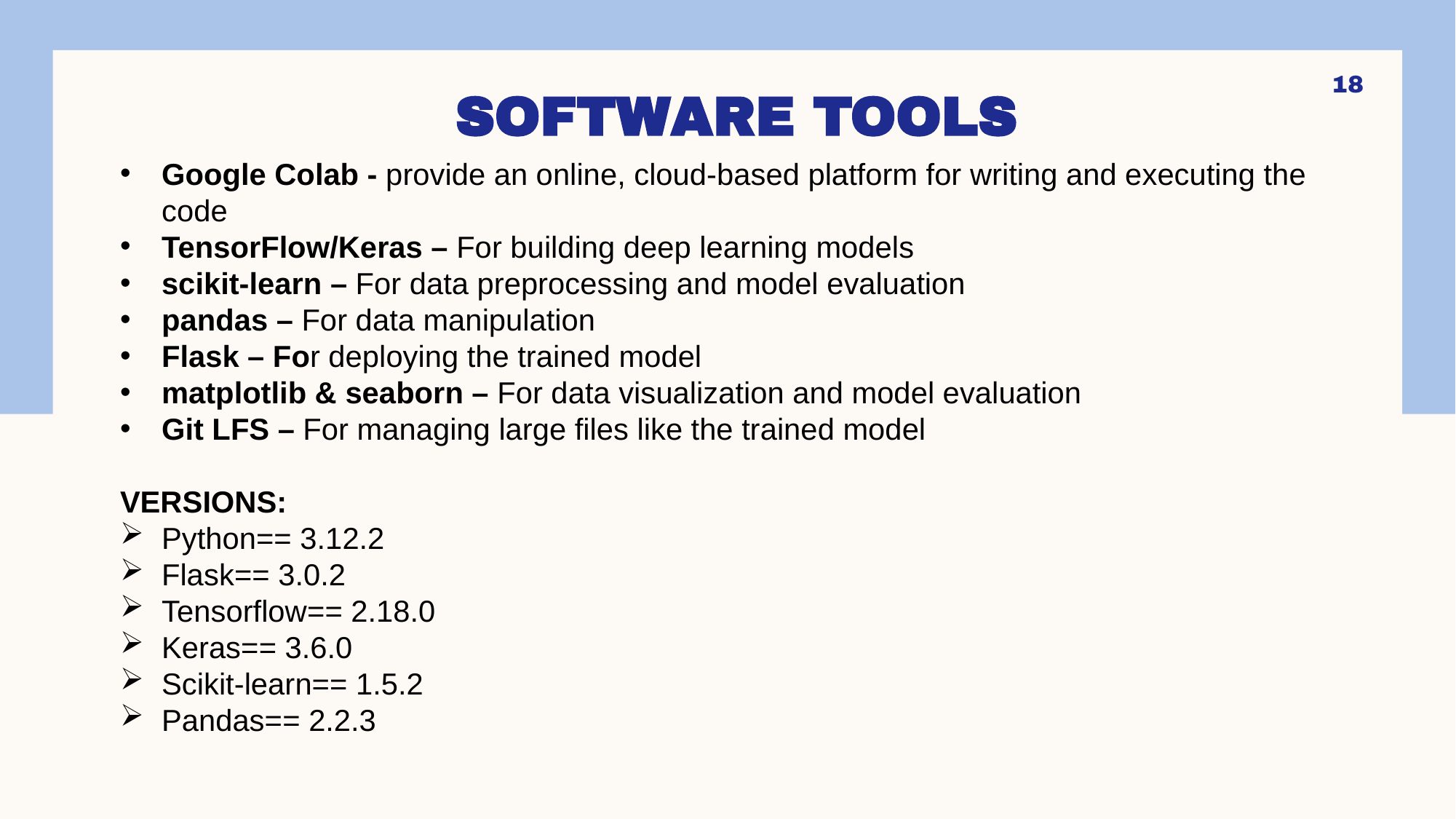

18
# SOFTWARE TOOLS
Google Colab - provide an online, cloud-based platform for writing and executing the code
TensorFlow/Keras – For building deep learning models
scikit-learn – For data preprocessing and model evaluation
pandas – For data manipulation
Flask – For deploying the trained model
matplotlib & seaborn – For data visualization and model evaluation
Git LFS – For managing large files like the trained model

VERSIONS:
Python== 3.12.2
Flask== 3.0.2
Tensorflow== 2.18.0
Keras== 3.6.0
Scikit-learn== 1.5.2
Pandas== 2.2.3